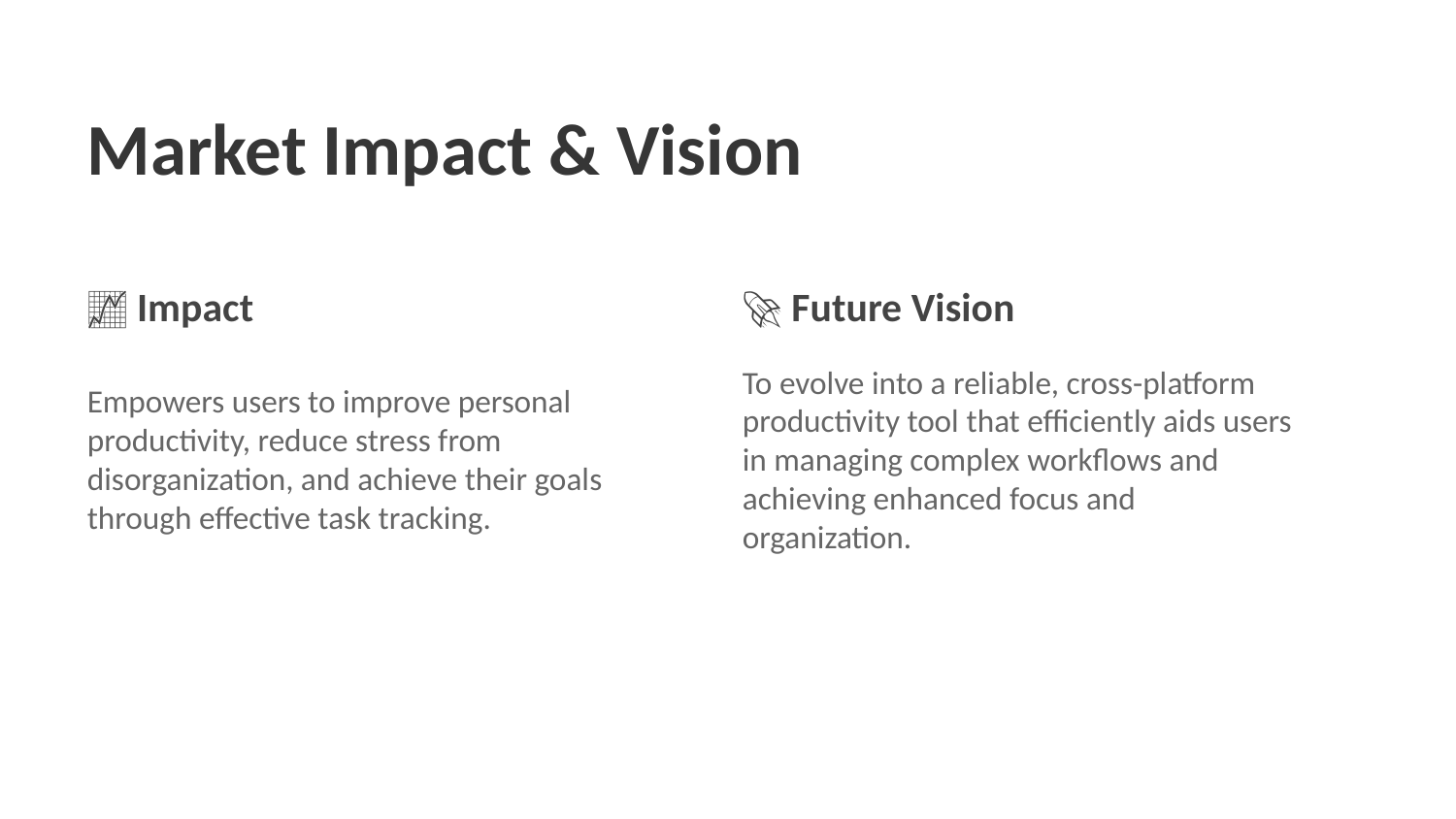

Market Impact & Vision
📈 Impact
🚀 Future Vision
Empowers users to improve personal productivity, reduce stress from disorganization, and achieve their goals through effective task tracking.
To evolve into a reliable, cross-platform productivity tool that efficiently aids users in managing complex workflows and achieving enhanced focus and organization.